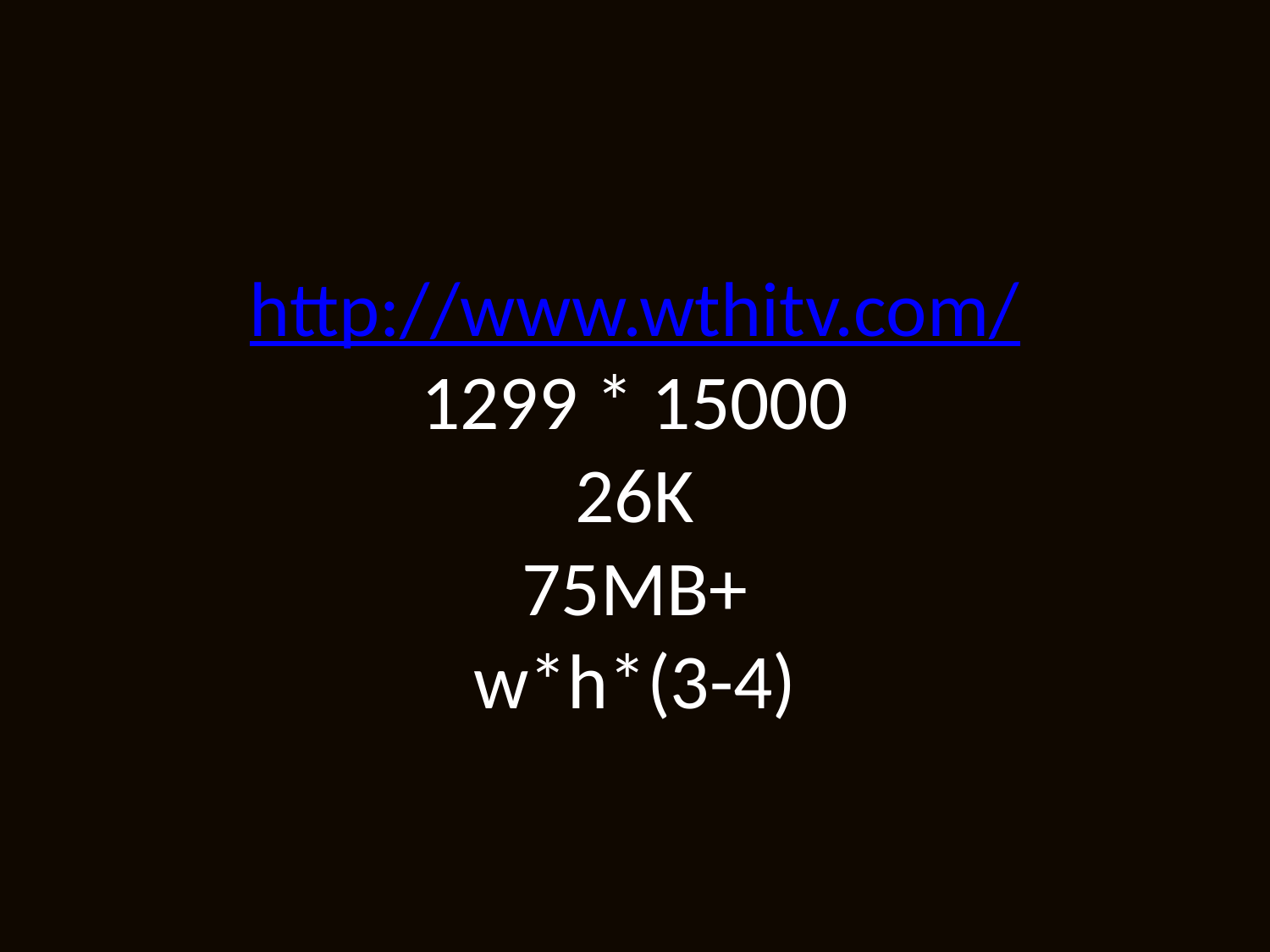

# http://www.wthitv.com/ 1299 * 15000 26K 75MB+ w*h*(3-4)